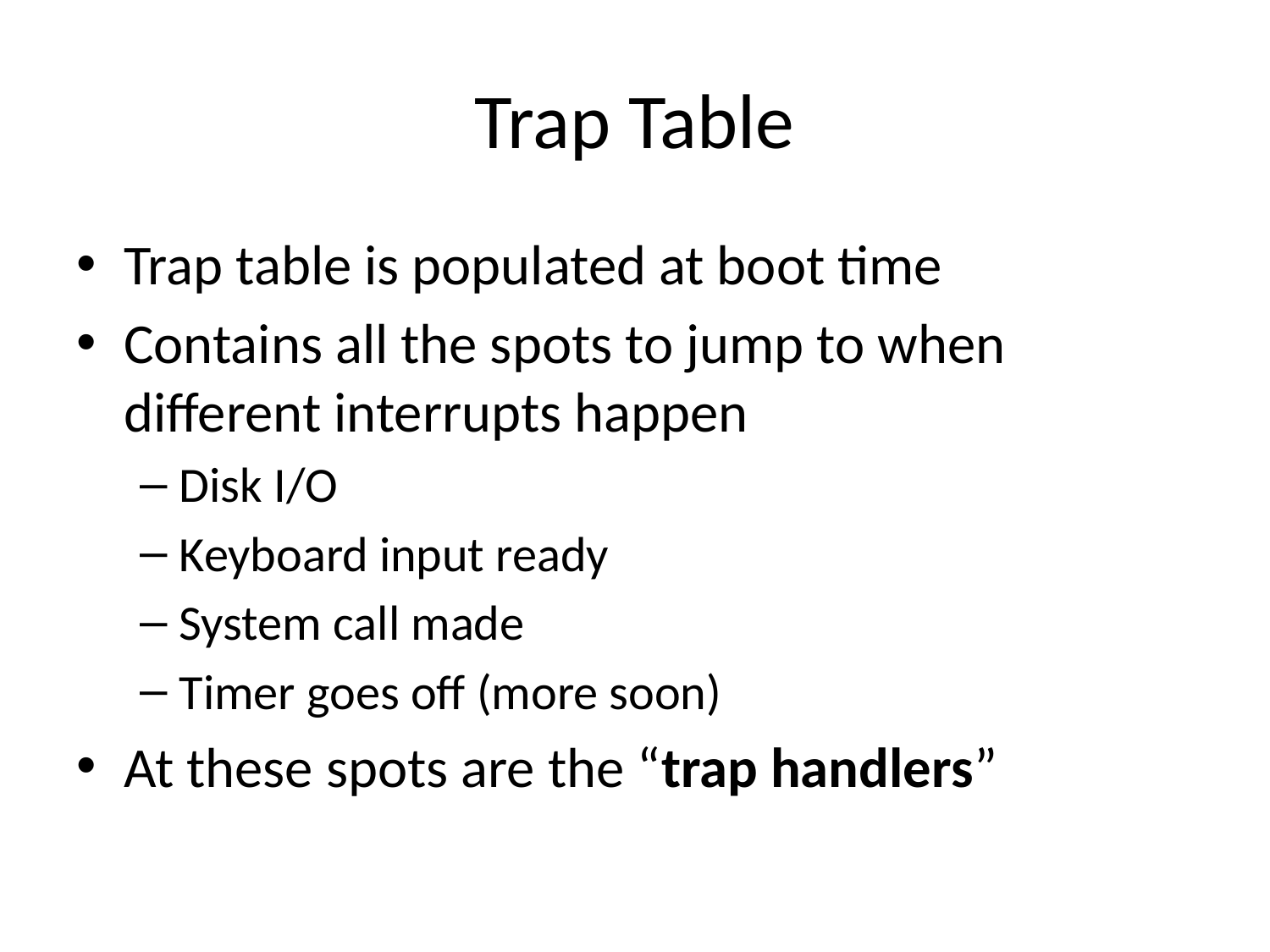

# Trap Table
Trap table is populated at boot time
Contains all the spots to jump to when different interrupts happen
Disk I/O
Keyboard input ready
System call made
Timer goes off (more soon)
At these spots are the “trap handlers”